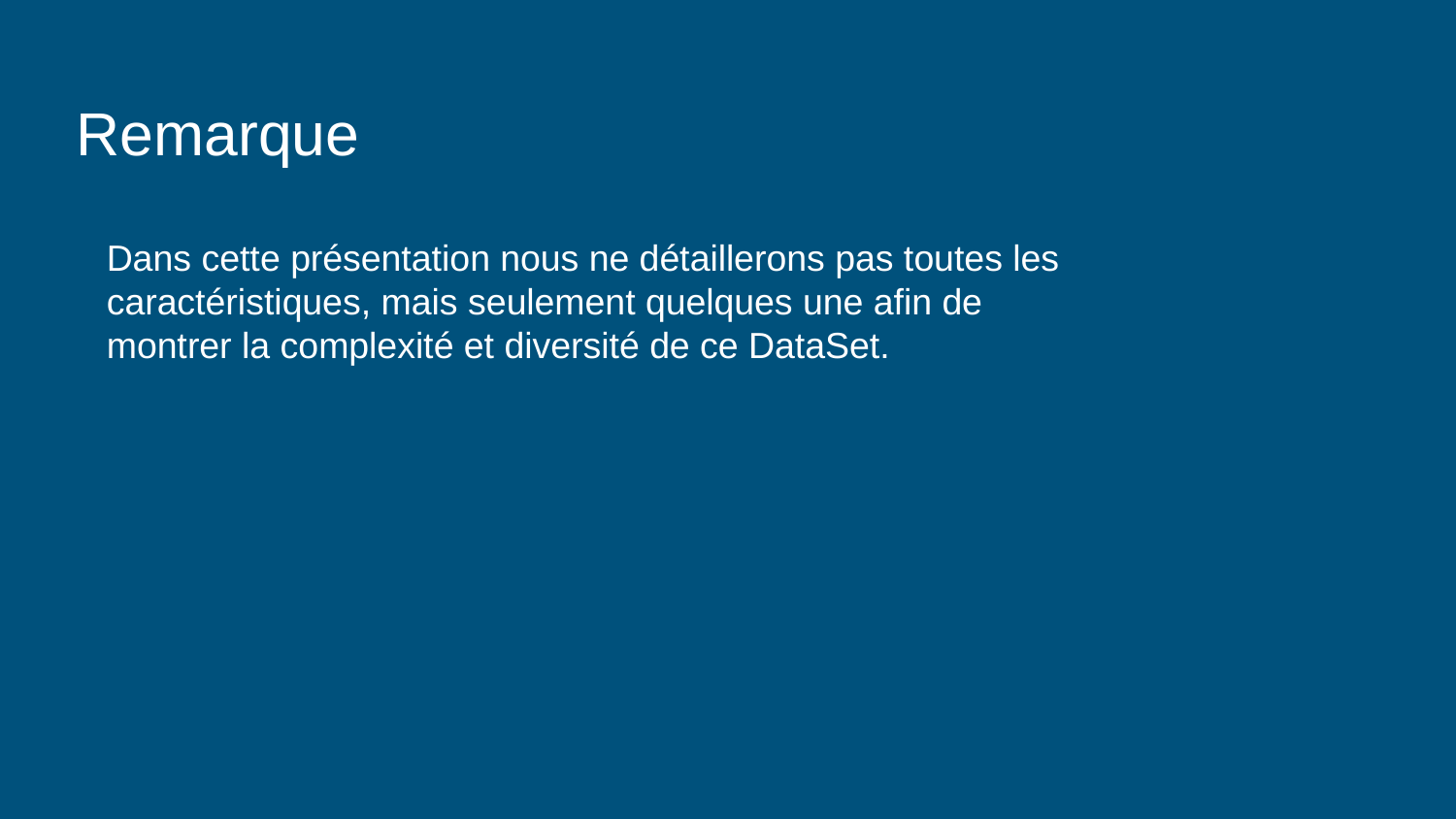

# Remarque
Dans cette présentation nous ne détaillerons pas toutes les caractéristiques, mais seulement quelques une afin de montrer la complexité et diversité de ce DataSet.